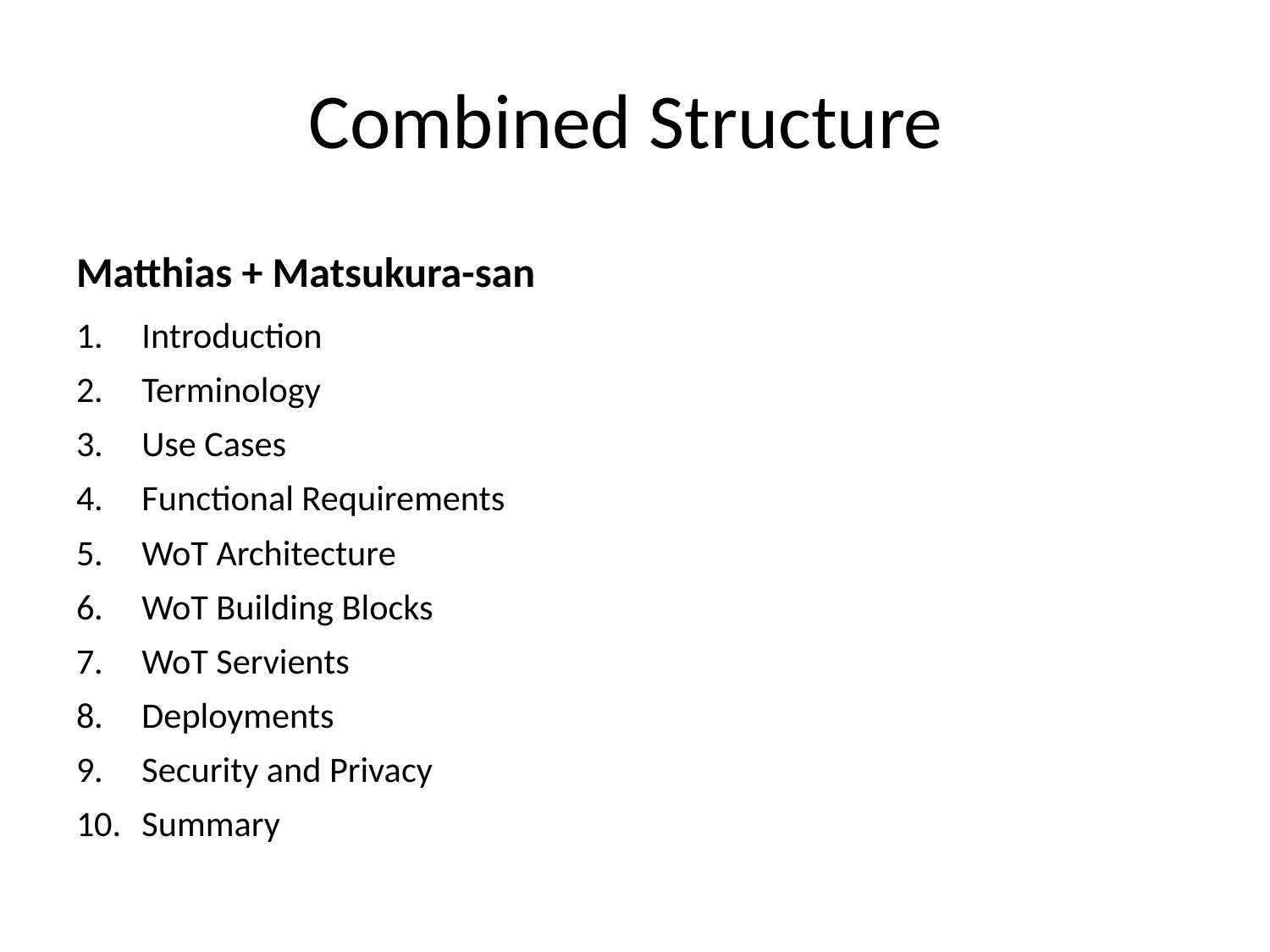

# Combined Structure
Matthias + Matsukura-san
Introduction
Terminology
Use Cases
Functional Requirements
WoT Architecture
WoT Building Blocks
WoT Servients
Deployments
Security and Privacy
Summary